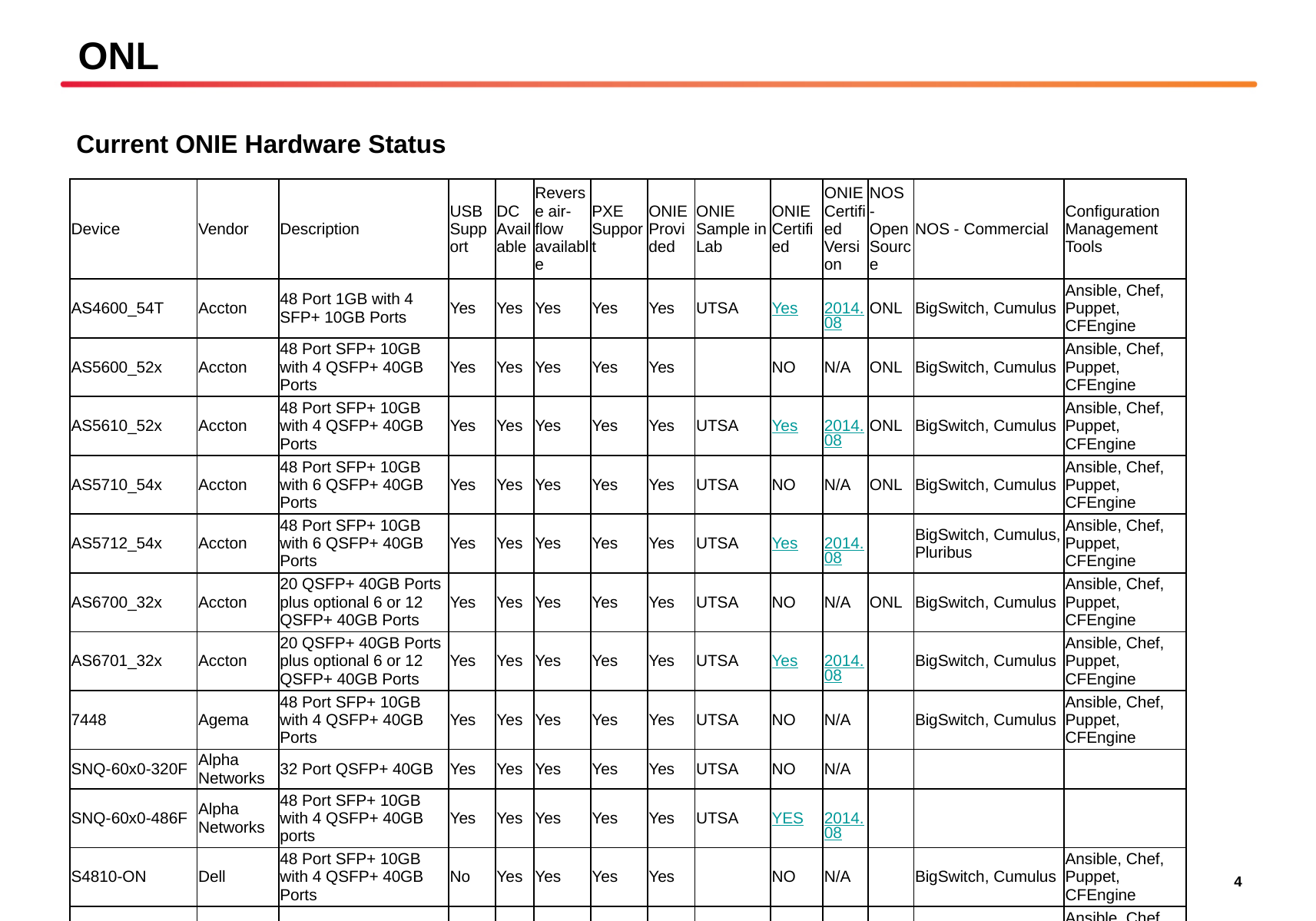

# ONL

Current ONIE Hardware Status
| Device | Vendor | Description | USB Support | DC Available | Reverse air-flow available | PXE Support | ONIE Provided | ONIE Sample in Lab | ONIE Certified | ONIE Certified Version | NOS - Open Source | NOS - Commercial | Configuration Management Tools |
| --- | --- | --- | --- | --- | --- | --- | --- | --- | --- | --- | --- | --- | --- |
| AS4600\_54T | Accton | 48 Port 1GB with 4 SFP+ 10GB Ports | Yes | Yes | Yes | Yes | Yes | UTSA | Yes | 2014.08 | ONL | BigSwitch, Cumulus | Ansible, Chef, Puppet, CFEngine |
| AS5600\_52x | Accton | 48 Port SFP+ 10GB with 4 QSFP+ 40GB Ports | Yes | Yes | Yes | Yes | Yes |  | NO | N/A | ONL | BigSwitch, Cumulus | Ansible, Chef, Puppet, CFEngine |
| AS5610\_52x | Accton | 48 Port SFP+ 10GB with 4 QSFP+ 40GB Ports | Yes | Yes | Yes | Yes | Yes | UTSA | Yes | 2014.08 | ONL | BigSwitch, Cumulus | Ansible, Chef, Puppet, CFEngine |
| AS5710\_54x | Accton | 48 Port SFP+ 10GB with 6 QSFP+ 40GB Ports | Yes | Yes | Yes | Yes | Yes | UTSA | NO | N/A | ONL | BigSwitch, Cumulus | Ansible, Chef, Puppet, CFEngine |
| AS5712\_54x | Accton | 48 Port SFP+ 10GB with 6 QSFP+ 40GB Ports | Yes | Yes | Yes | Yes | Yes | UTSA | Yes | 2014.08 |  | BigSwitch, Cumulus, Pluribus | Ansible, Chef, Puppet, CFEngine |
| AS6700\_32x | Accton | 20 QSFP+ 40GB Ports plus optional 6 or 12 QSFP+ 40GB Ports | Yes | Yes | Yes | Yes | Yes | UTSA | NO | N/A | ONL | BigSwitch, Cumulus | Ansible, Chef, Puppet, CFEngine |
| AS6701\_32x | Accton | 20 QSFP+ 40GB Ports plus optional 6 or 12 QSFP+ 40GB Ports | Yes | Yes | Yes | Yes | Yes | UTSA | Yes | 2014.08 |  | BigSwitch, Cumulus | Ansible, Chef, Puppet, CFEngine |
| 7448 | Agema | 48 Port SFP+ 10GB with 4 QSFP+ 40GB Ports | Yes | Yes | Yes | Yes | Yes | UTSA | NO | N/A |  | BigSwitch, Cumulus | Ansible, Chef, Puppet, CFEngine |
| SNQ-60x0-320F | Alpha Networks | 32 Port QSFP+ 40GB | Yes | Yes | Yes | Yes | Yes | UTSA | NO | N/A |  |  |  |
| SNQ-60x0-486F | Alpha Networks | 48 Port SFP+ 10GB with 4 QSFP+ 40GB ports | Yes | Yes | Yes | Yes | Yes | UTSA | YES | 2014.08 |  |  |  |
| S4810-ON | Dell | 48 Port SFP+ 10GB with 4 QSFP+ 40GB Ports | No | Yes | Yes | Yes | Yes |  | NO | N/A |  | BigSwitch, Cumulus | Ansible, Chef, Puppet, CFEngine |
| S6000-ON | Dell | 32 Port QSFP+ 40GB | Yes | Yes | Yes | Yes | Yes |  | NO | N/A |  | BigSwitch, Cumulus | Ansible, Chef, Puppet, CFEngine |
| 3200 | Penguin | 48 Port 1GB with 4 SFP+ 10GB Ports | Yes | Yes | Yes | Yes | Yes |  | NO | N/A |  | BigSwitch, Cumulus | Ansible, Chef, Puppet, CFEngine |
| 3200XL | Penguin | 32 Port QSFP+ 40GB | Yes | Yes | Yes | Yes | Yes |  | NO | N/A |  | BigSwitch, Cumulus | Ansible, Chef, Puppet, CFEngine |
| 4804x | Penguin | 48 Port SFP+ 10GB with 4 QSFP+ 40GB Ports | Yes | Yes | Yes | Yes | Yes |  | NO | N/A |  | BigSwitch, Cumulus | Ansible, Chef, Puppet, CFEngine |
| LB9A | Quanta | 48 Port 1GB with 4 SFP+ 10GB Ports | No | Yes | No | Yes | Yes | UTSA | NO | N/A |  | BigSwitch, Cumulus | Ansible, Chef, Puppet, CFEngine |
| LY2(R) | Quanta | 48 Port SFP+ 10GB with 4 QSFP+ 40GB Ports | No | Yes | No | Yes | Yes | UTSA | NO | N/A |  | BigSwitch, Cumulus | Ansible, Chef, Puppet, CFEngine |
| LY6 | Quanta | 32 Port QSFP+ 40GB | No | Yes | No | Yes | Yes |  | NO | N/A |  | BigSwitch, Cumulus | Ansible, Chef, Puppet, CFEngine |